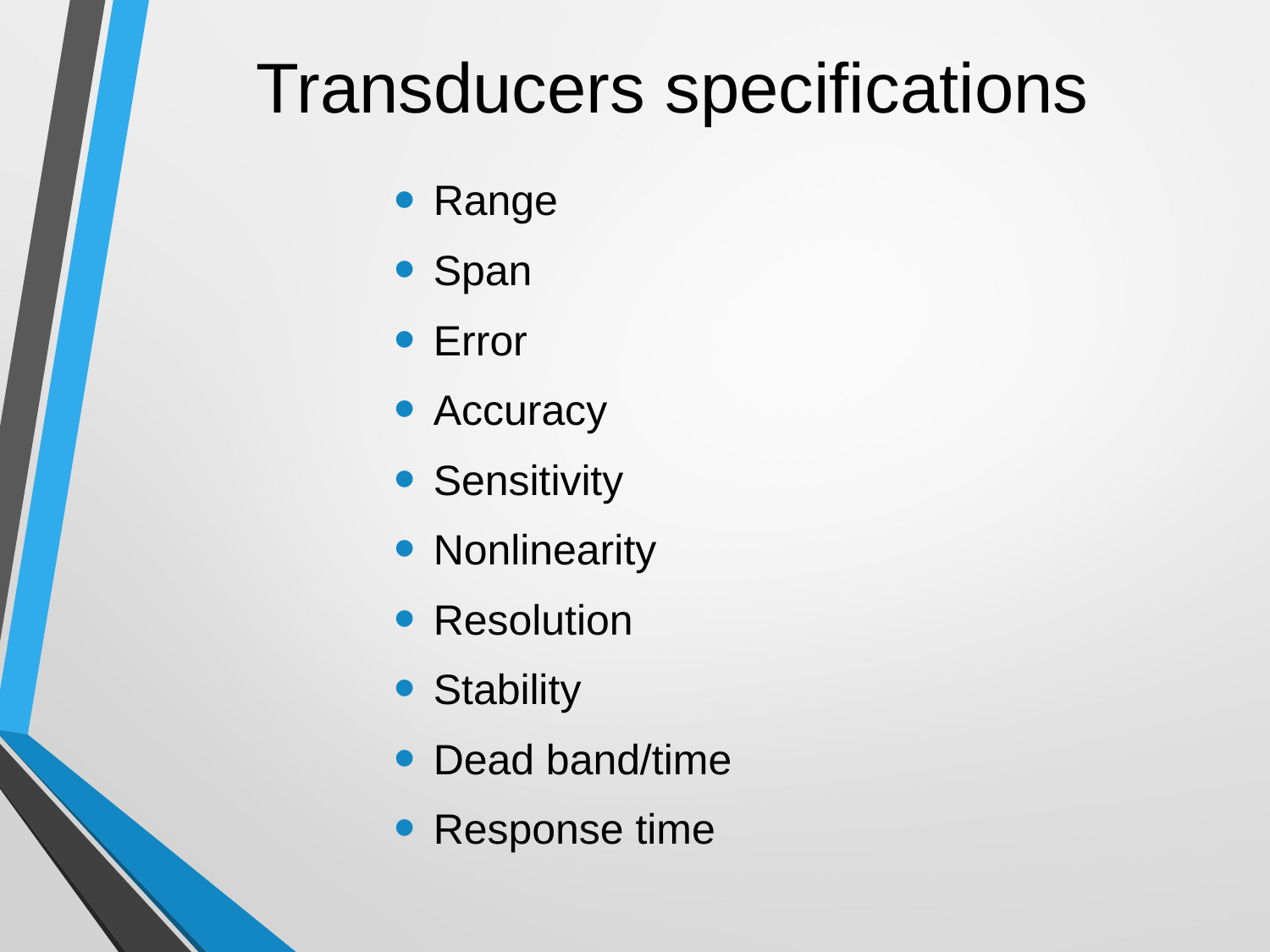

# Transducers specifications
Range
Span
Error
Accuracy
Sensitivity
Nonlinearity
Resolution
Stability
Dead band/time
Response time